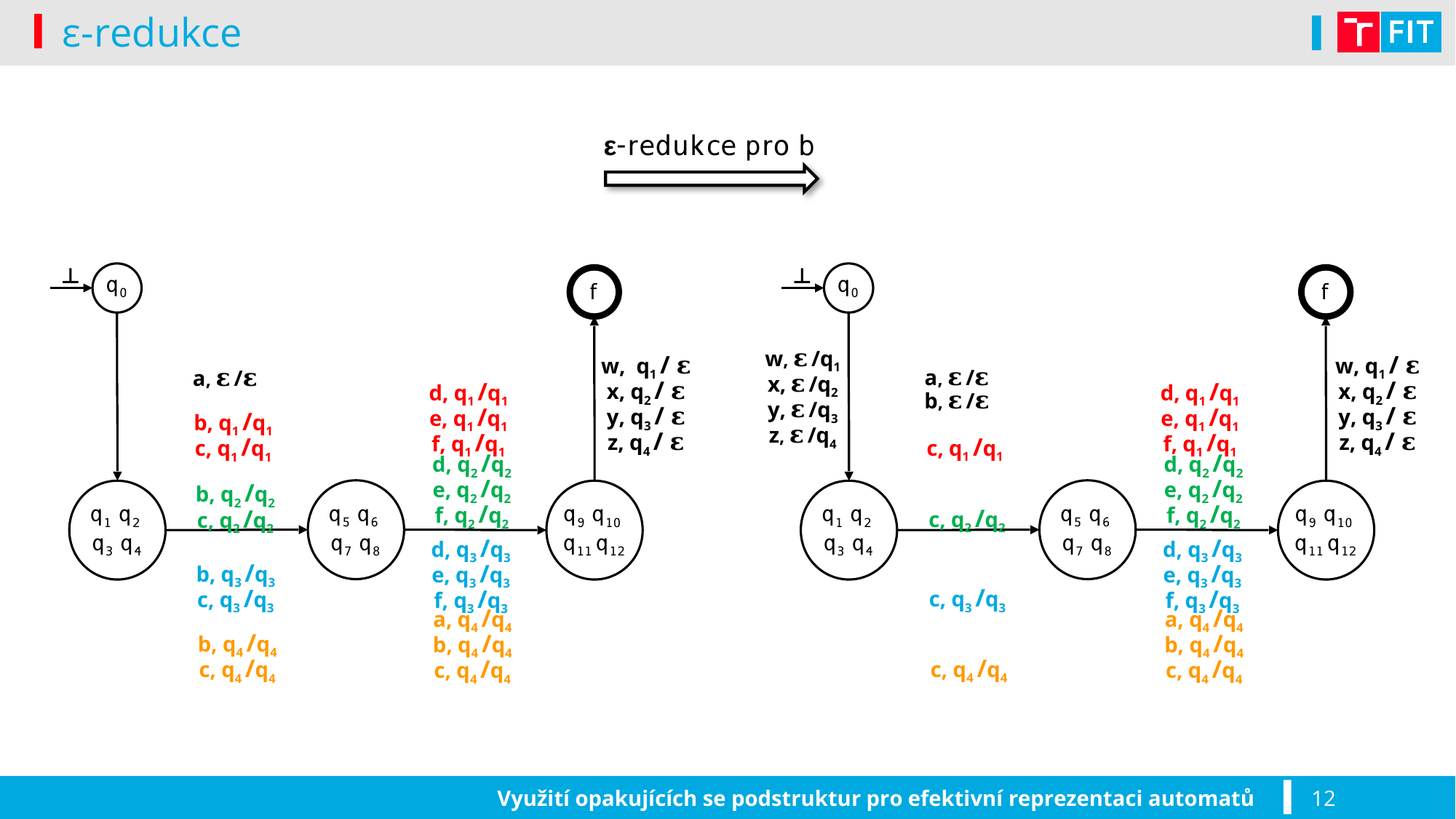

# ε-redukce
ε-redukce pro b

⊥
⊥
q0
q0
f
f
w, 𝛆 /q1
x, 𝛆 /q2
y, 𝛆 /q3
z, 𝛆 /q4
w,  q1 / 𝛆
x, q2 / 𝛆 y, q3 / 𝛆
z, q4 / 𝛆
w, q1 / 𝛆
x, q2 / 𝛆 y, q3 / 𝛆
z, q4 / 𝛆
a, 𝛆 /𝛆
b, 𝛆 /𝛆

a, 𝛆 /𝛆
d, q1 /q1
e, q1 /q1 f, q1 /q1
d, q1 /q1
e, q1 /q1 f, q1 /q1
a, q1 /q1
b, q1 /q1 c, q1 /q1
a, q1 /q1
b, q1 /q1 c, q1 /q1
d, q2 /q2
e, q2 /q2 f, q2 /q2
d, q2 /q2
e, q2 /q2 f, q2 /q2
a, q2 /q2
b, q2 /q2 c, q2 /q2
a, q2 /q2
b, q2 /q2 c, q2 /q2
q5  q6  q7  q8
q5  q6  q7  q8
q1  q2  q3  q4
q9  q10  q11 q12
q1  q2  q3  q4
q9  q10  q11 q12
a, q3 /q3
b, q3 /q3 c, q3 /q3
a, q3 /q3
b, q3 /q3 c, q3 /q3
d, q3 /q3
e, q3 /q3 f, q3 /q3
d, q3 /q3
e, q3 /q3 f, q3 /q3
a, q4 /q4
b, q4 /q4 c, q4 /q4
a, q4 /q4
b, q4 /q4 c, q4 /q4
a, q4 /q4
b, q4 /q4
c, q4 /q4
a, q4 /q4
b, q4 /q4
c, q4 /q4
Využití opakujících se podstruktur pro efektivní reprezentaci automatů

12